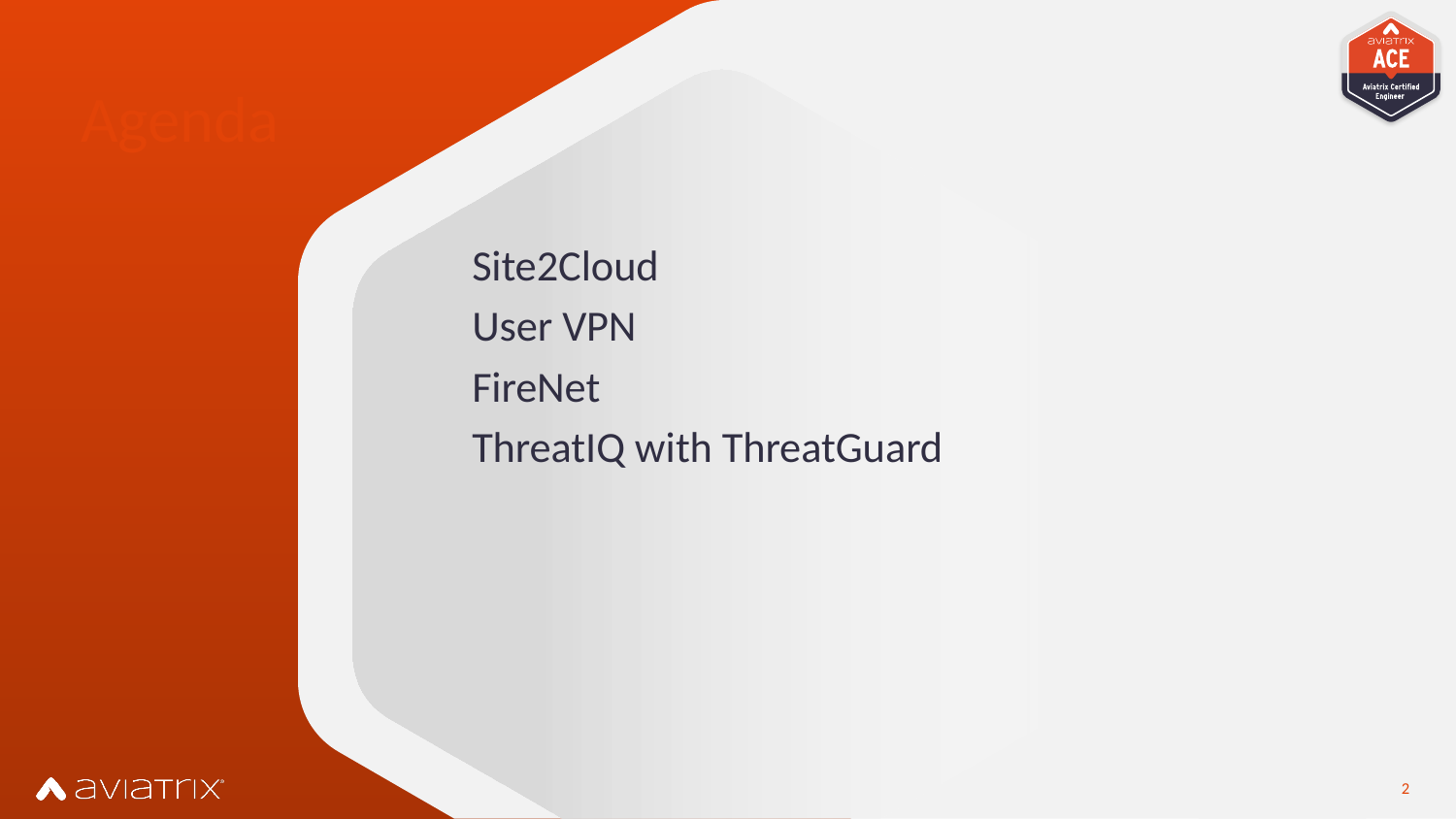

# Agenda
Site2Cloud
User VPN
FireNet
ThreatIQ with ThreatGuard

2